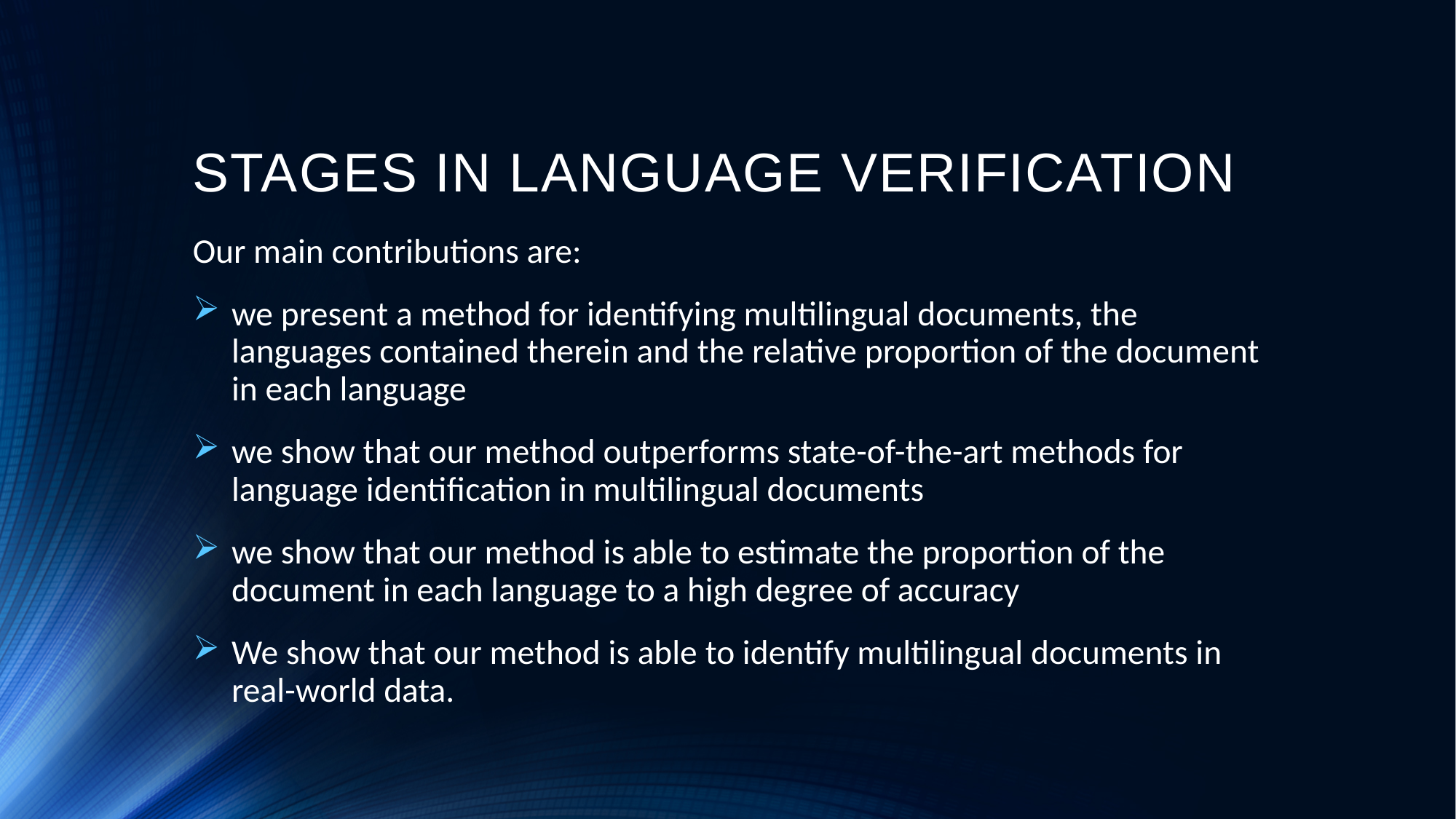

# Stages in Language verification
Our main contributions are:
we present a method for identifying multilingual documents, the languages contained therein and the relative proportion of the document in each language
we show that our method outperforms state-of-the-art methods for language identiﬁcation in multilingual documents
we show that our method is able to estimate the proportion of the document in each language to a high degree of accuracy
We show that our method is able to identify multilingual documents in real-world data.